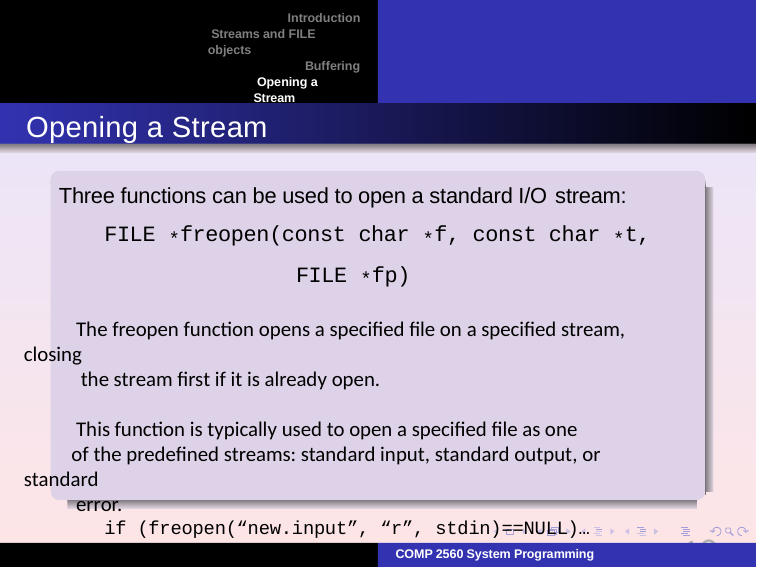

Introduction  Streams and FILE objects
Buffering  Opening a Stream
Reading and writing a stream

Opening a Stream

Three functions can be used to open a standard I/O stream:
FILE *freopen(const char *f, const char *t,
               FILE *fp)

           The freopen function opens a specified file on a specified stream, closing
            the stream first if it is already open.

           This function is typically used to open a specified file as one
          of the predefined streams: standard input, standard output, or standard
           error.
if (freopen(“new.input”, “r”, stdin)==NULL)…

18

COMP 2560 System Programming